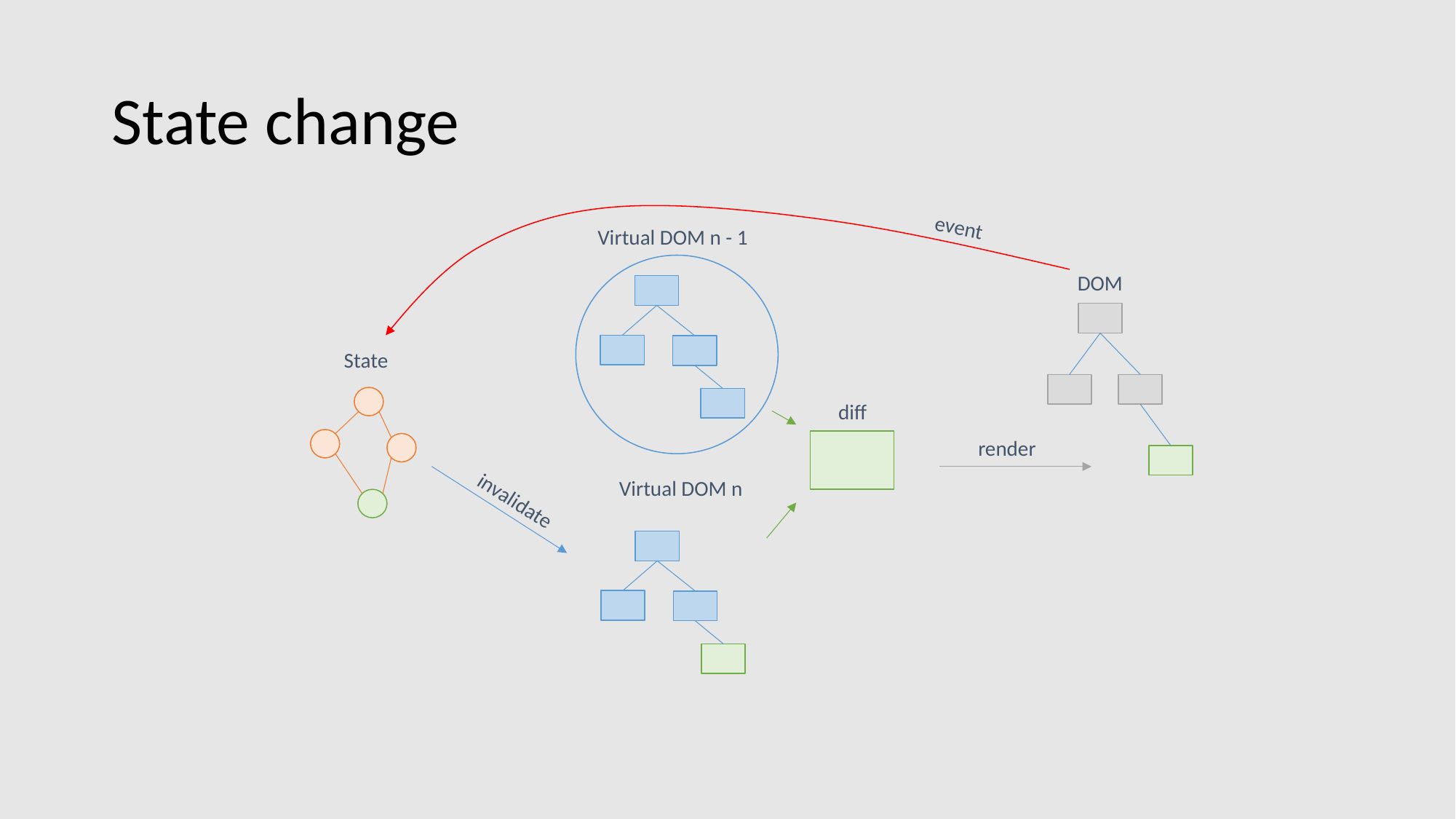

# State change

event
Virtual DOM n - 1

DOM

State

diff
render

Virtual DOM n
invalidate